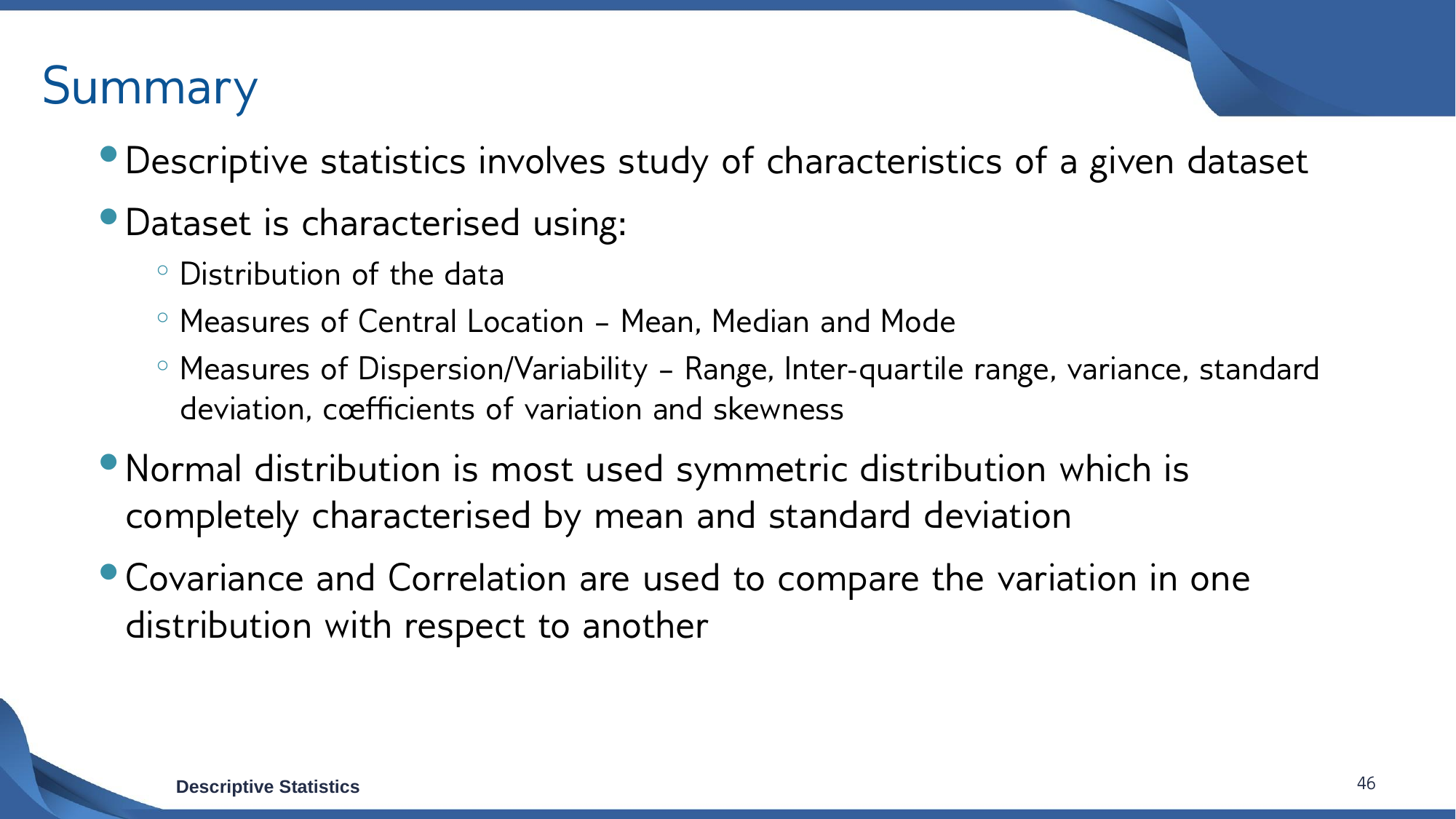

# Summary
Descriptive statistics involves study of characteristics of a given dataset
Dataset is characterised using:
Distribution of the data
Measures of Central Location – Mean, Median and Mode
Measures of Dispersion/Variability – Range, Inter-quartile range, variance, standard deviation, coefficients of variation and skewness
Normal distribution is most used symmetric distribution which is completely characterised by mean and standard deviation
Covariance and Correlation are used to compare the variation in one distribution with respect to another